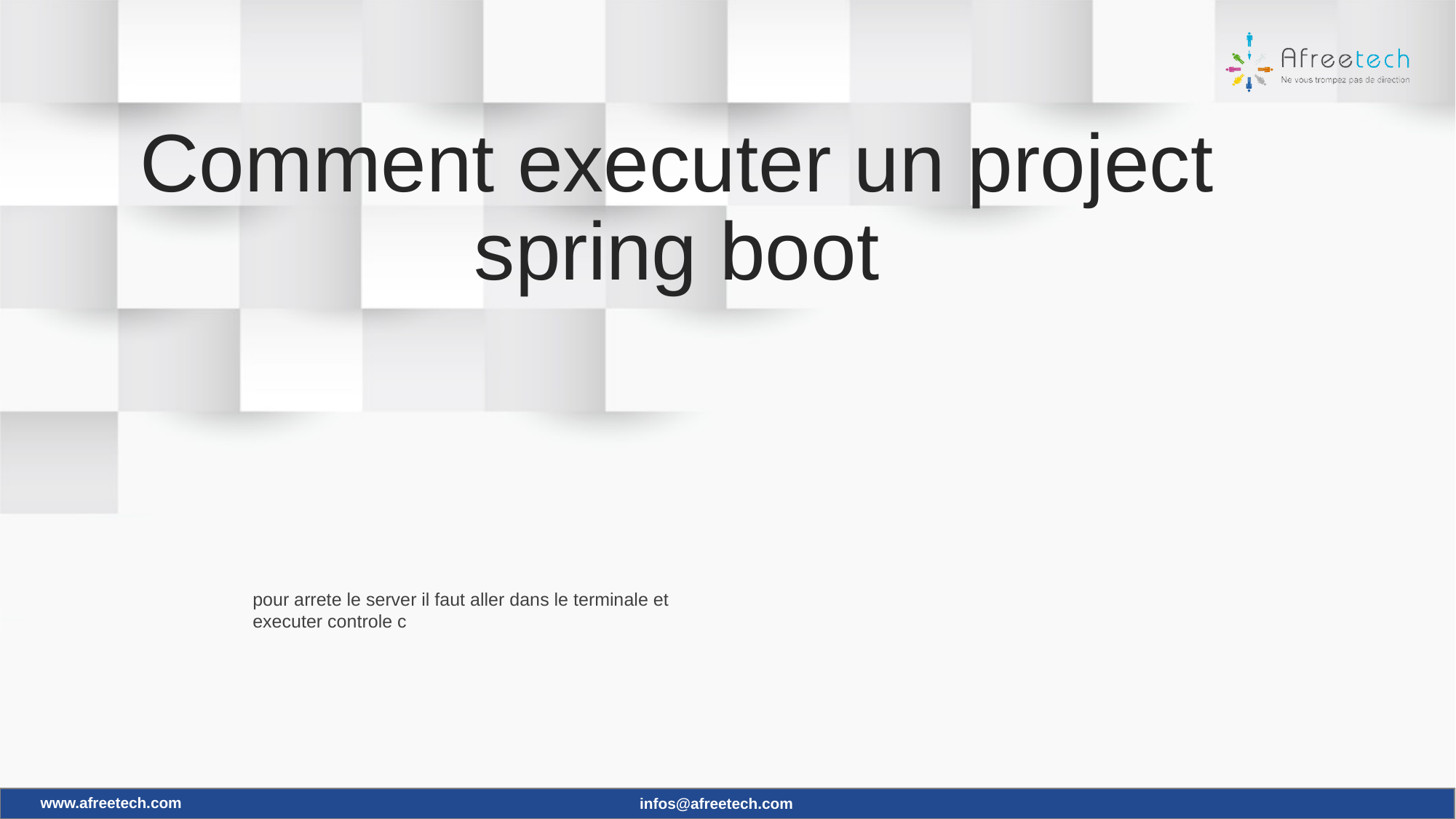

Français

Comment executer un project spring boot
pour arrete le server il faut aller dans le terminale et executer controle c
11
11